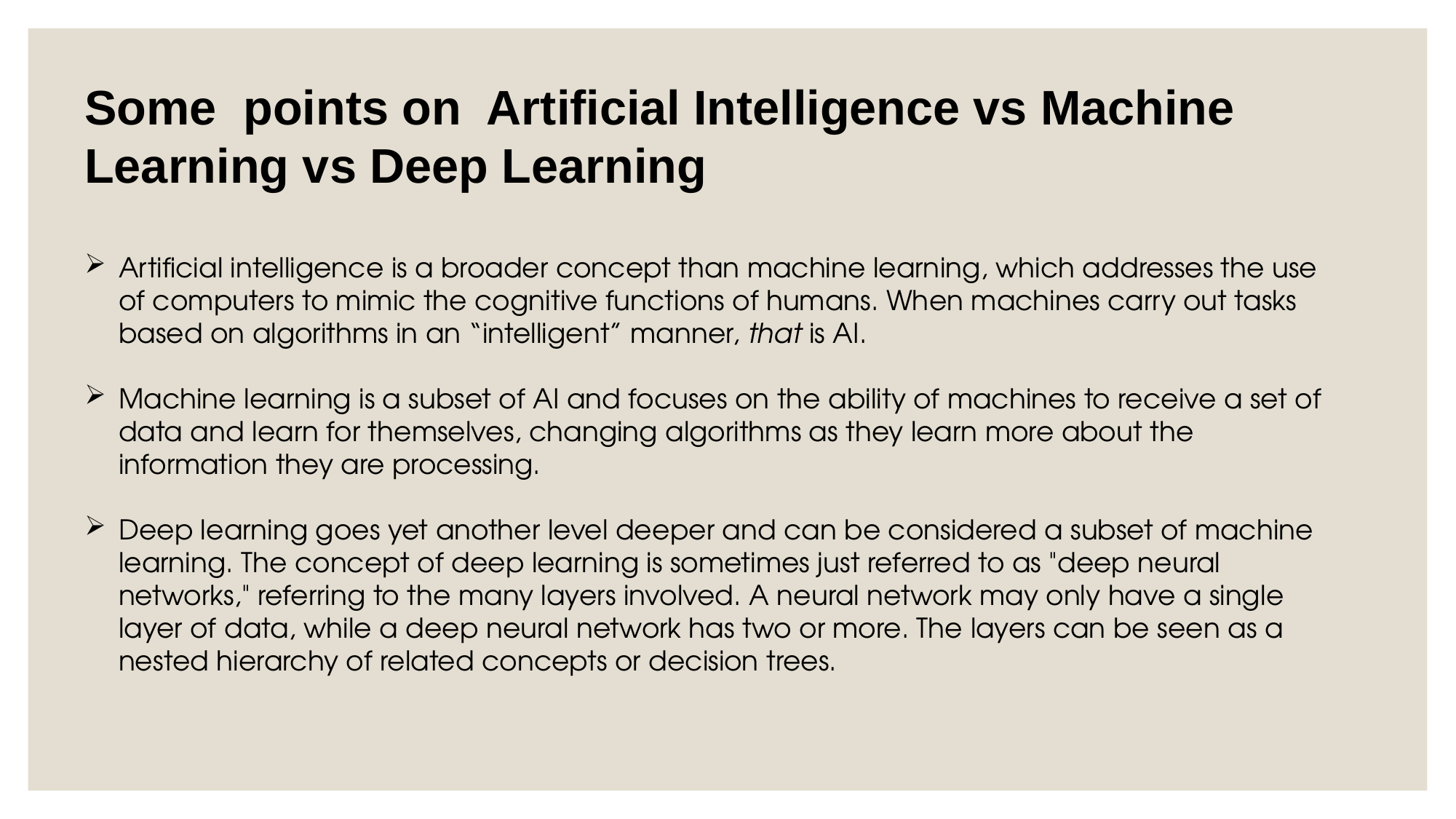

Some  points on  Artificial Intelligence vs Machine Learning vs Deep Learning

Artificial intelligence is a broader concept than machine learning, which addresses the use of computers to mimic the cognitive functions of humans. When machines carry out tasks based on algorithms in an “intelligent” manner, that is AI.

Machine learning is a subset of AI and focuses on the ability of machines to receive a set of data and learn for themselves, changing algorithms as they learn more about the information they are processing.

Deep learning goes yet another level deeper and can be considered a subset of machine learning. The concept of deep learning is sometimes just referred to as "deep neural networks," referring to the many layers involved. A neural network may only have a single layer of data, while a deep neural network has two or more. The layers can be seen as a nested hierarchy of related concepts or decision trees.